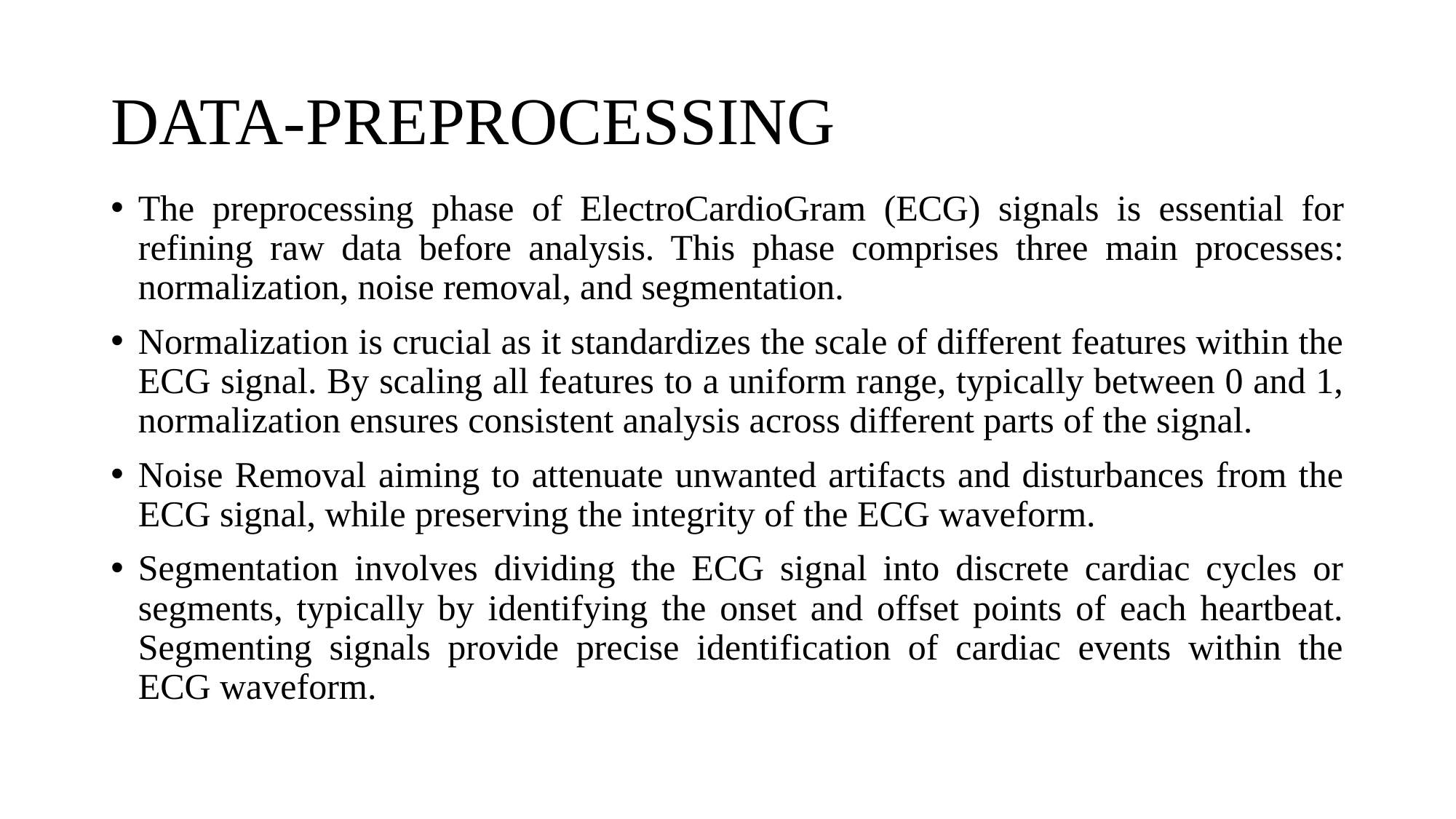

# DATA-PREPROCESSING
The preprocessing phase of ElectroCardioGram (ECG) signals is essential for refining raw data before analysis. This phase comprises three main processes: normalization, noise removal, and segmentation.
Normalization is crucial as it standardizes the scale of different features within the ECG signal. By scaling all features to a uniform range, typically between 0 and 1, normalization ensures consistent analysis across different parts of the signal.
Noise Removal aiming to attenuate unwanted artifacts and disturbances from the ECG signal, while preserving the integrity of the ECG waveform.
Segmentation involves dividing the ECG signal into discrete cardiac cycles or segments, typically by identifying the onset and offset points of each heartbeat. Segmenting signals provide precise identification of cardiac events within the ECG waveform.